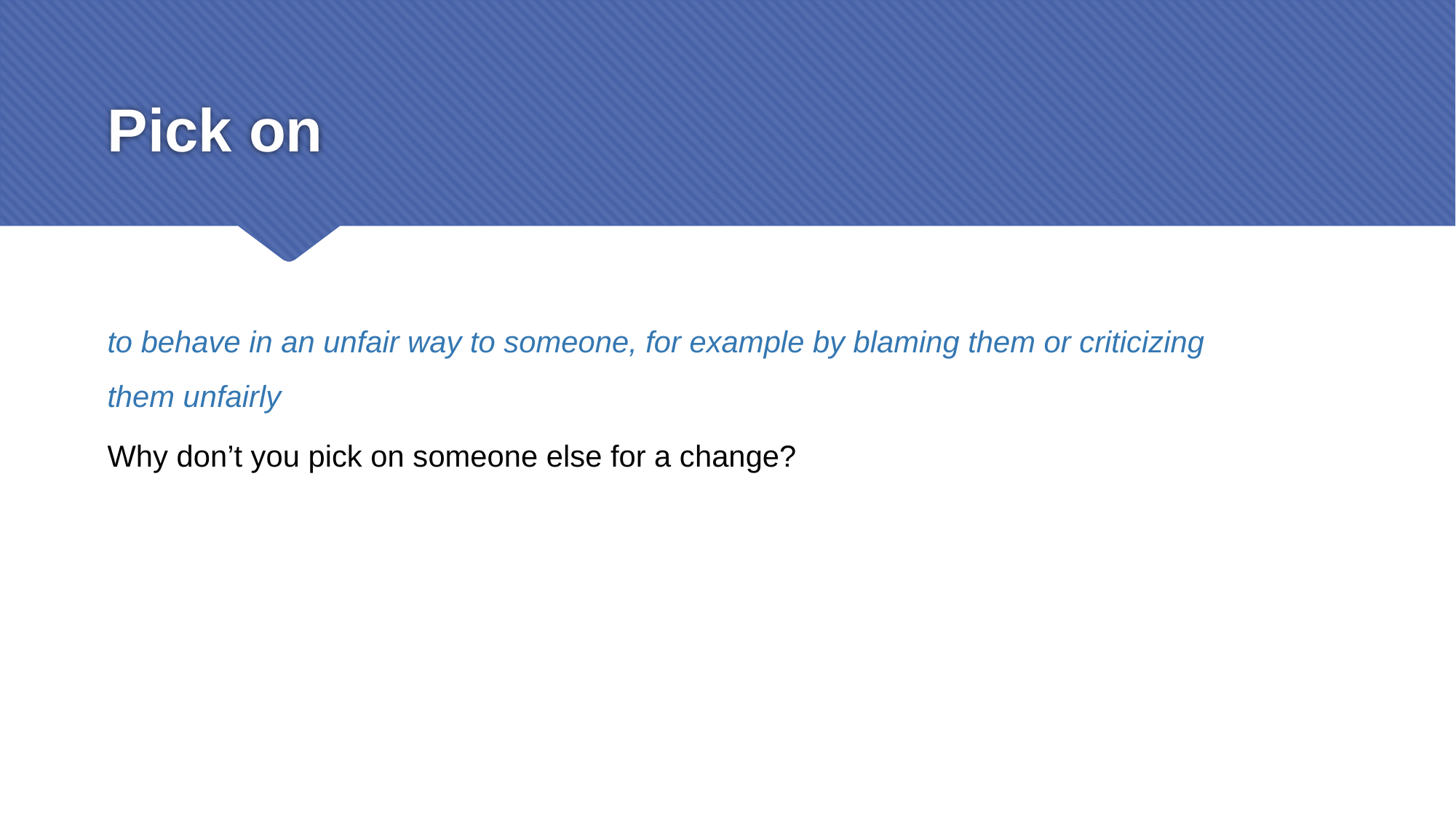

# Pick on
to behave in an unfair way to someone, for example by blaming them or criticizing them unfairly
Why don’t you pick on someone else for a change?